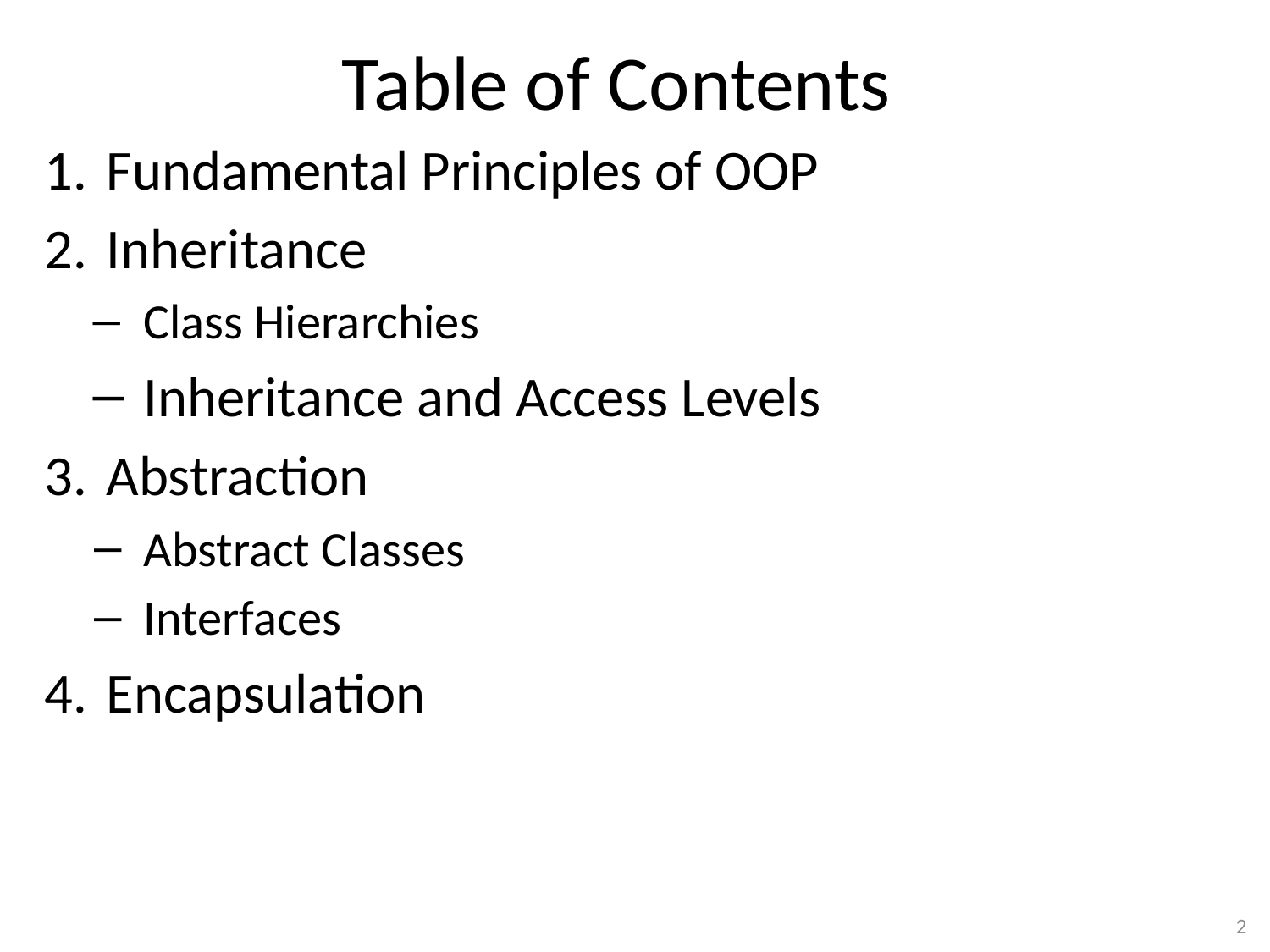

# Table of Contents
Fundamental Principles of OOP
Inheritance
Class Hierarchies
Inheritance and Access Levels
Abstraction
Abstract Classes
Interfaces
Encapsulation
2